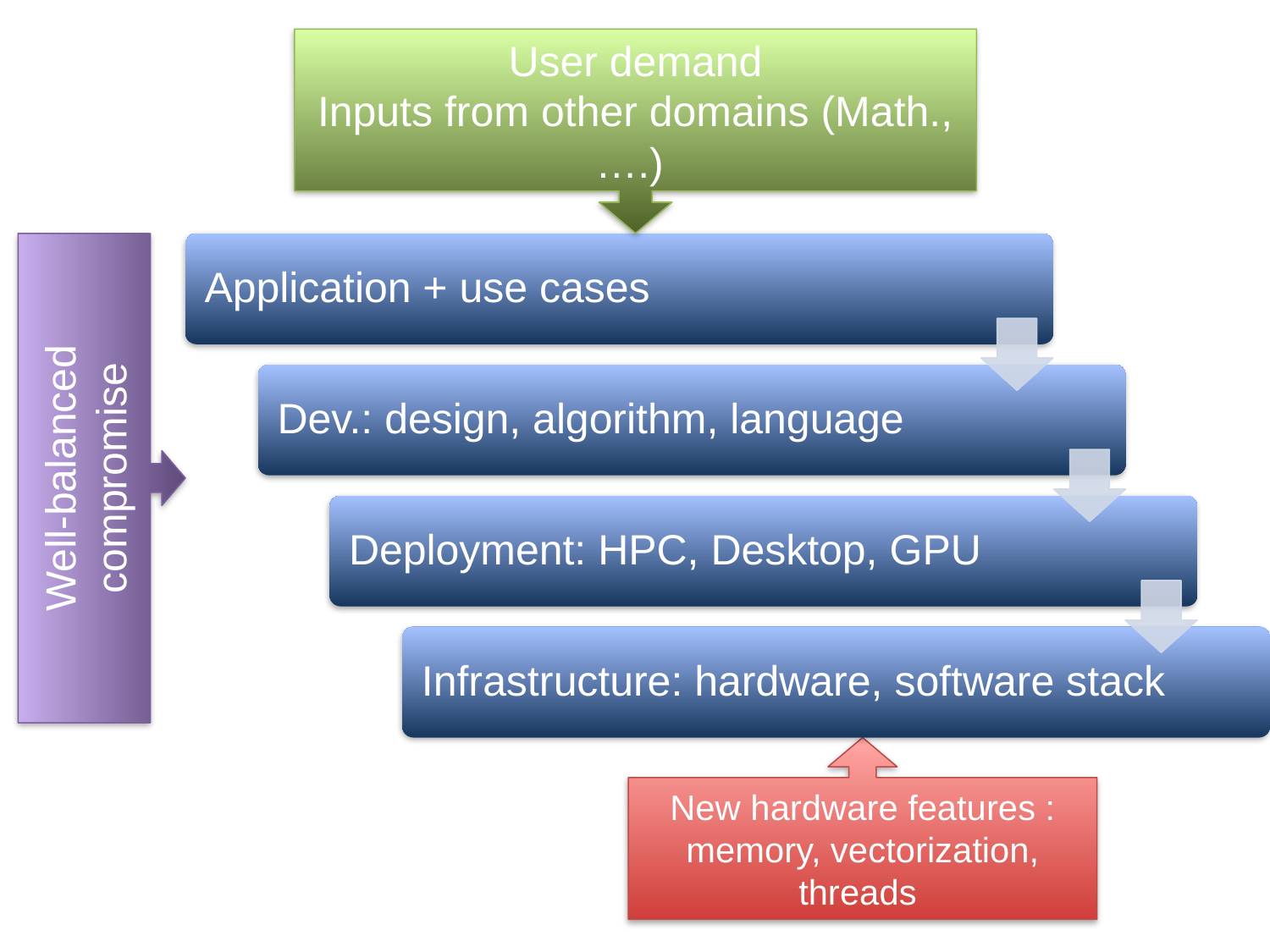

User demand
Inputs from other domains (Math.,….)
Application + use cases
Dev.: design, algorithm, language
Deployment: HPC, Desktop, GPU
Infrastructure: hardware, software stack

Well-balanced compromise
New hardware features :
memory, vectorization, threads